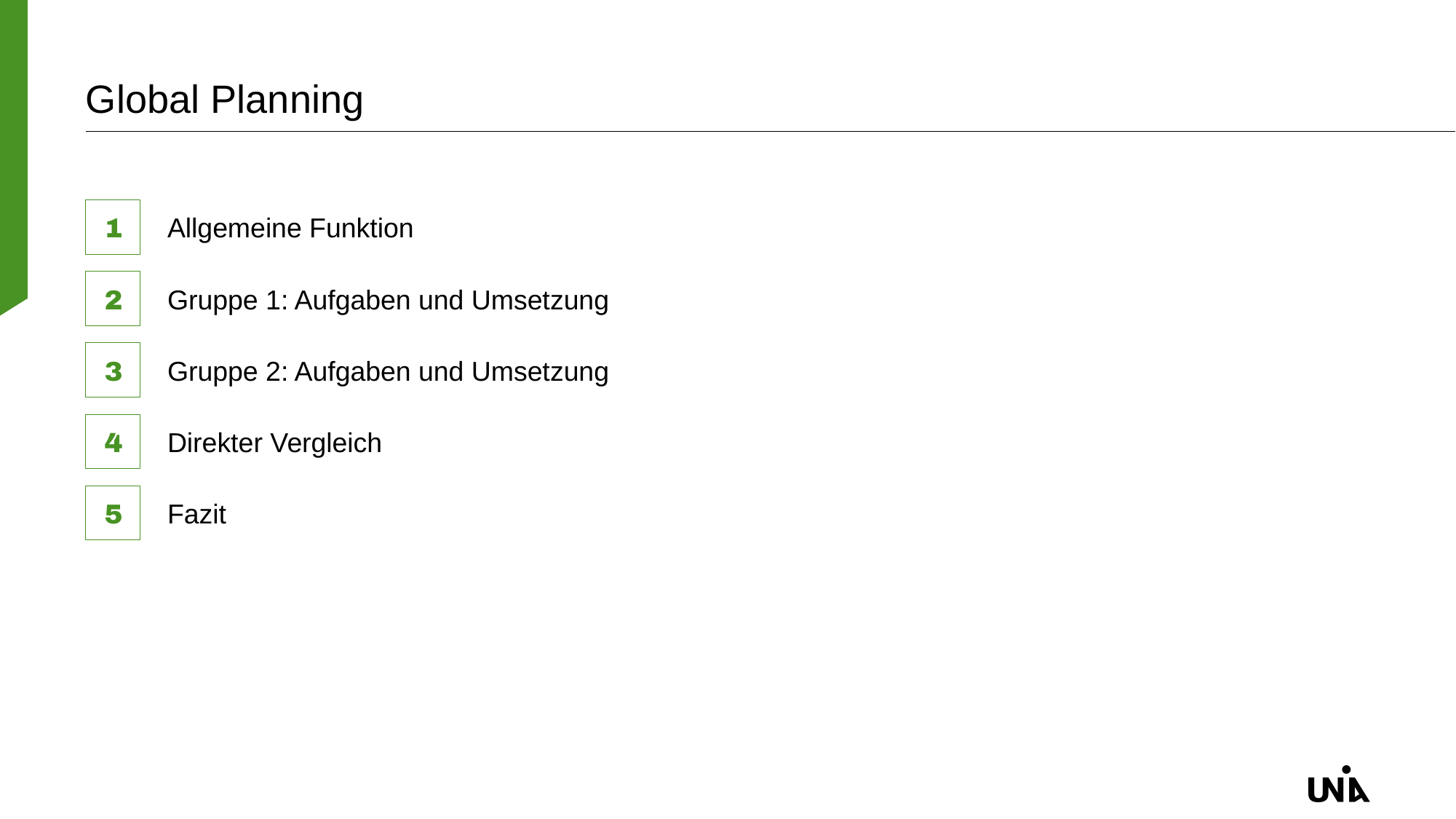

# Global Planning
1
Allgemeine Funktion
2
Gruppe 1: Aufgaben und Umsetzung
3
Gruppe 2: Aufgaben und Umsetzung
4
Direkter Vergleich
5
Fazit